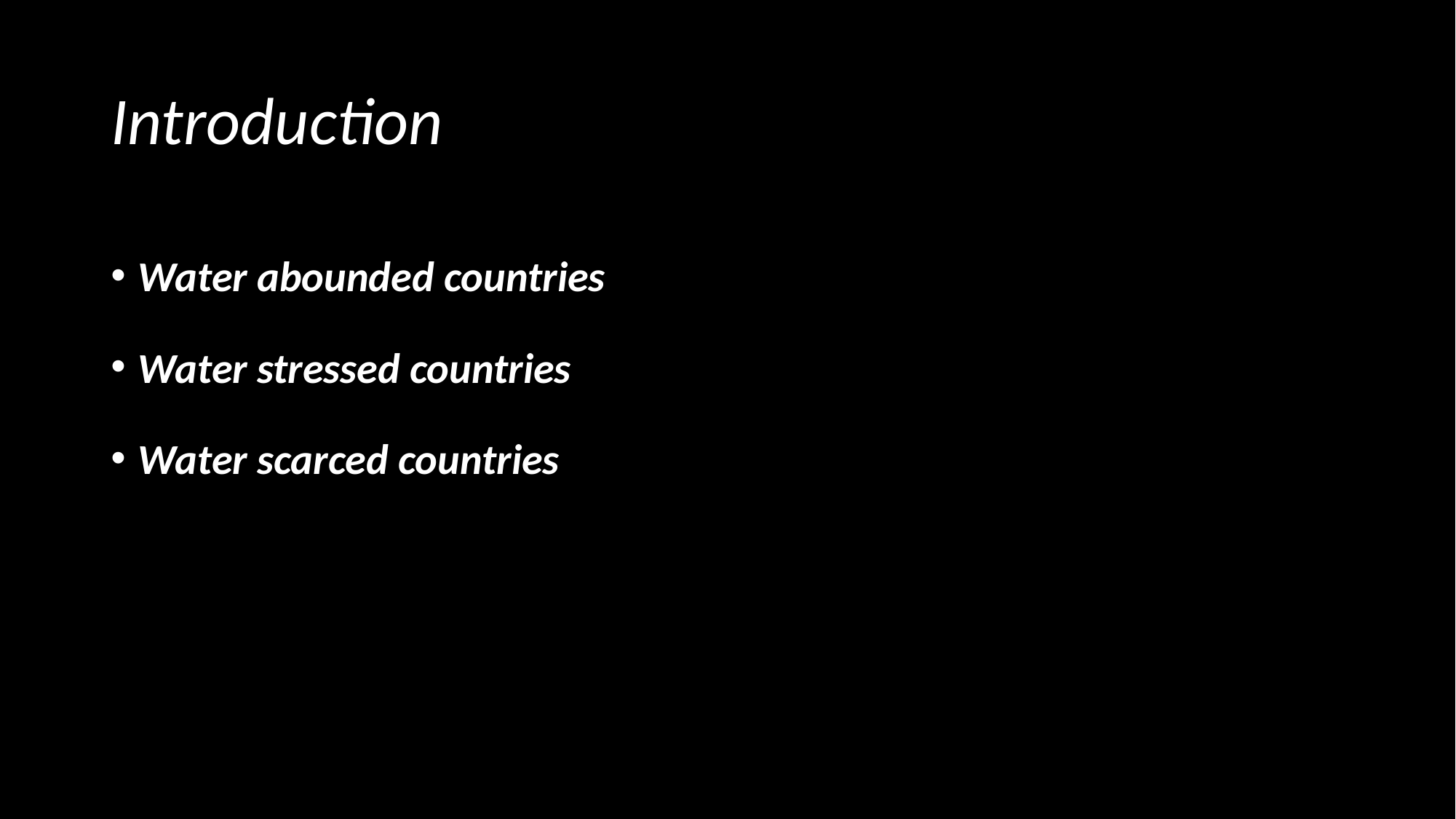

# Introduction
Water abounded countries
Water stressed countries
Water scarced countries